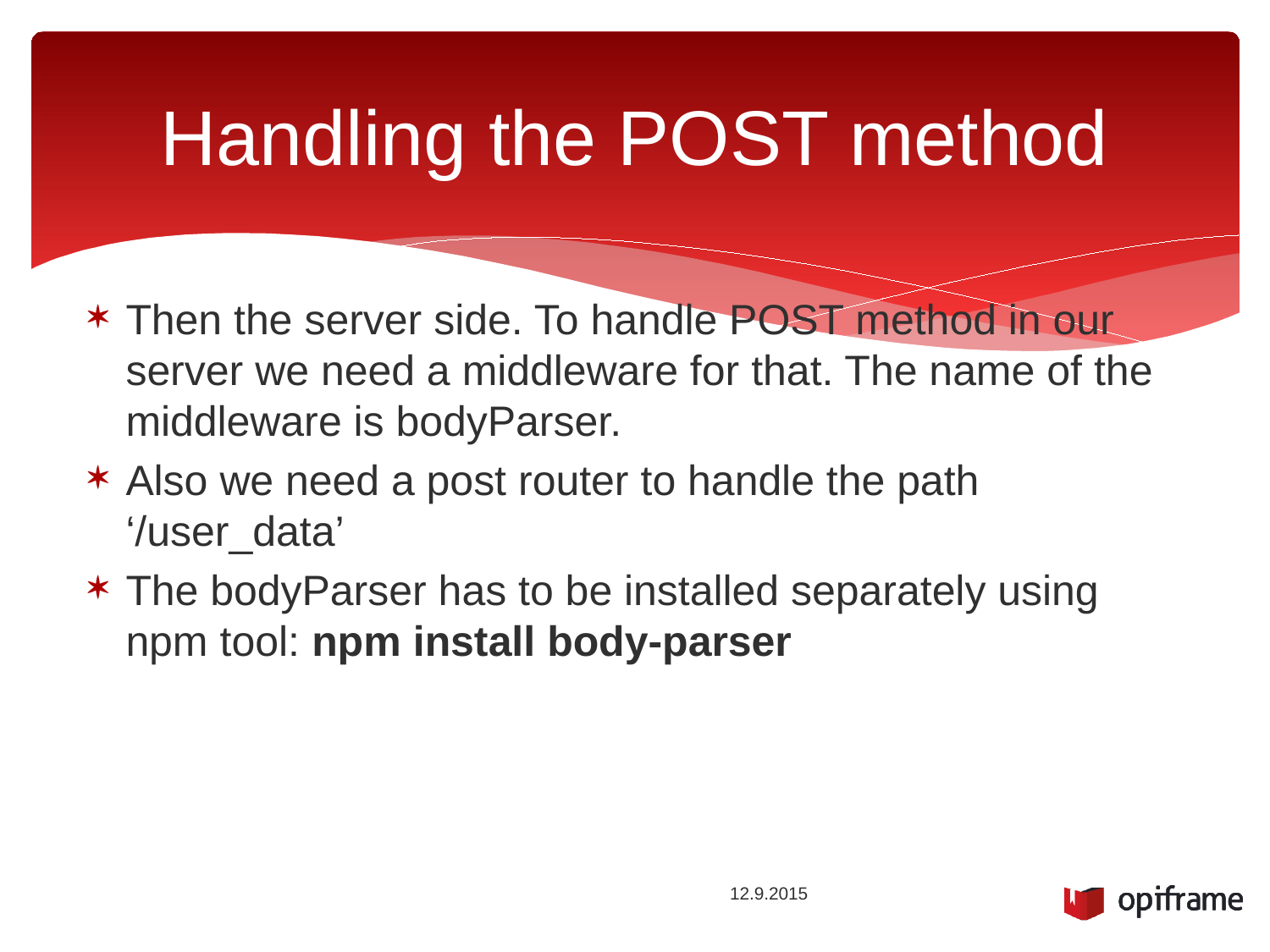

# Handling the POST method
Then the server side. To handle POST method in our server we need a middleware for that. The name of the middleware is bodyParser.
Also we need a post router to handle the path ‘/user_data’
The bodyParser has to be installed separately using npm tool: npm install body-parser

12.9.2015